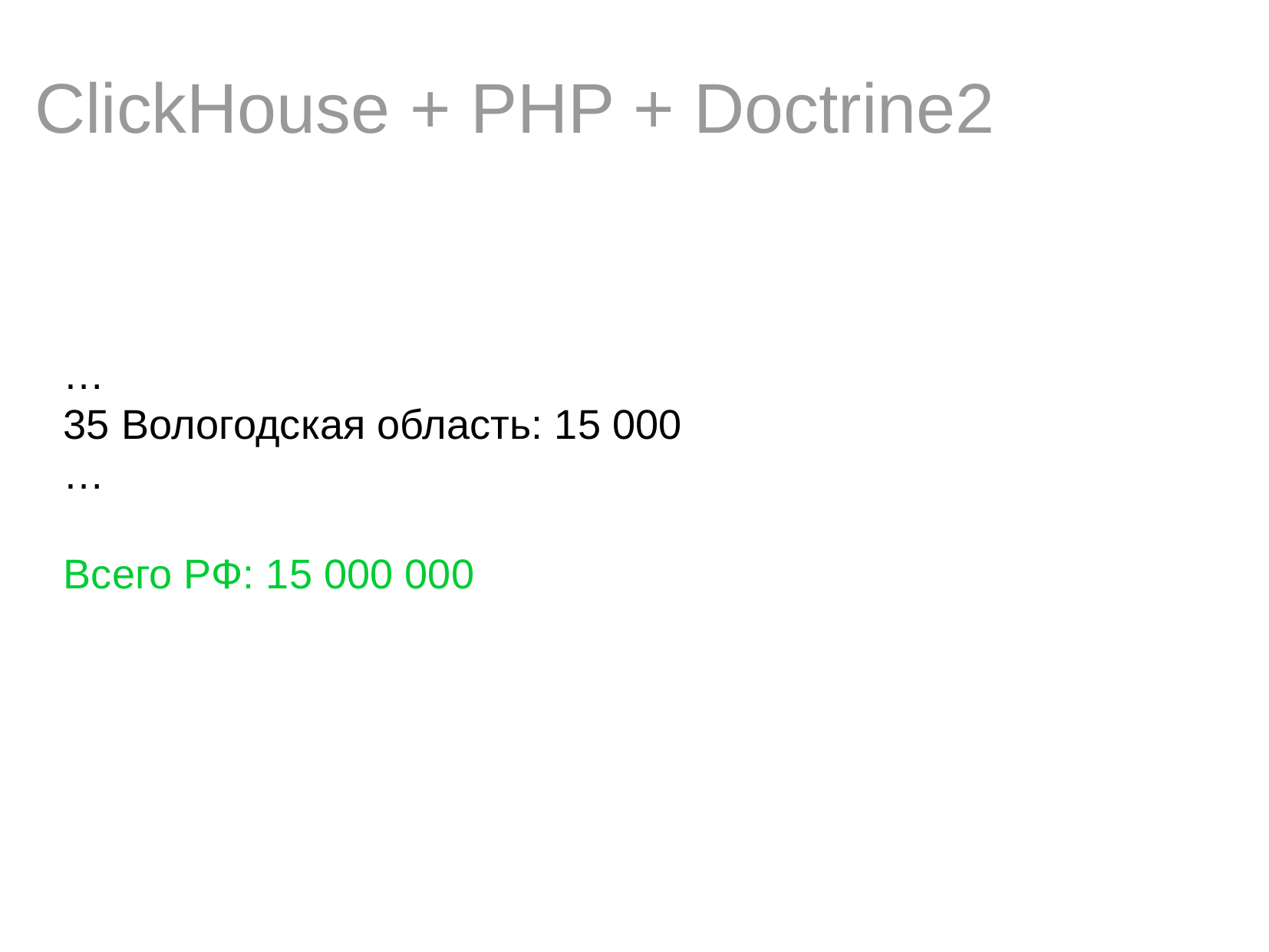

ClickHouse + PHP + Doctrine2
…
35 Вологодская область: 15 000
…

Всего РФ: 15 000 000